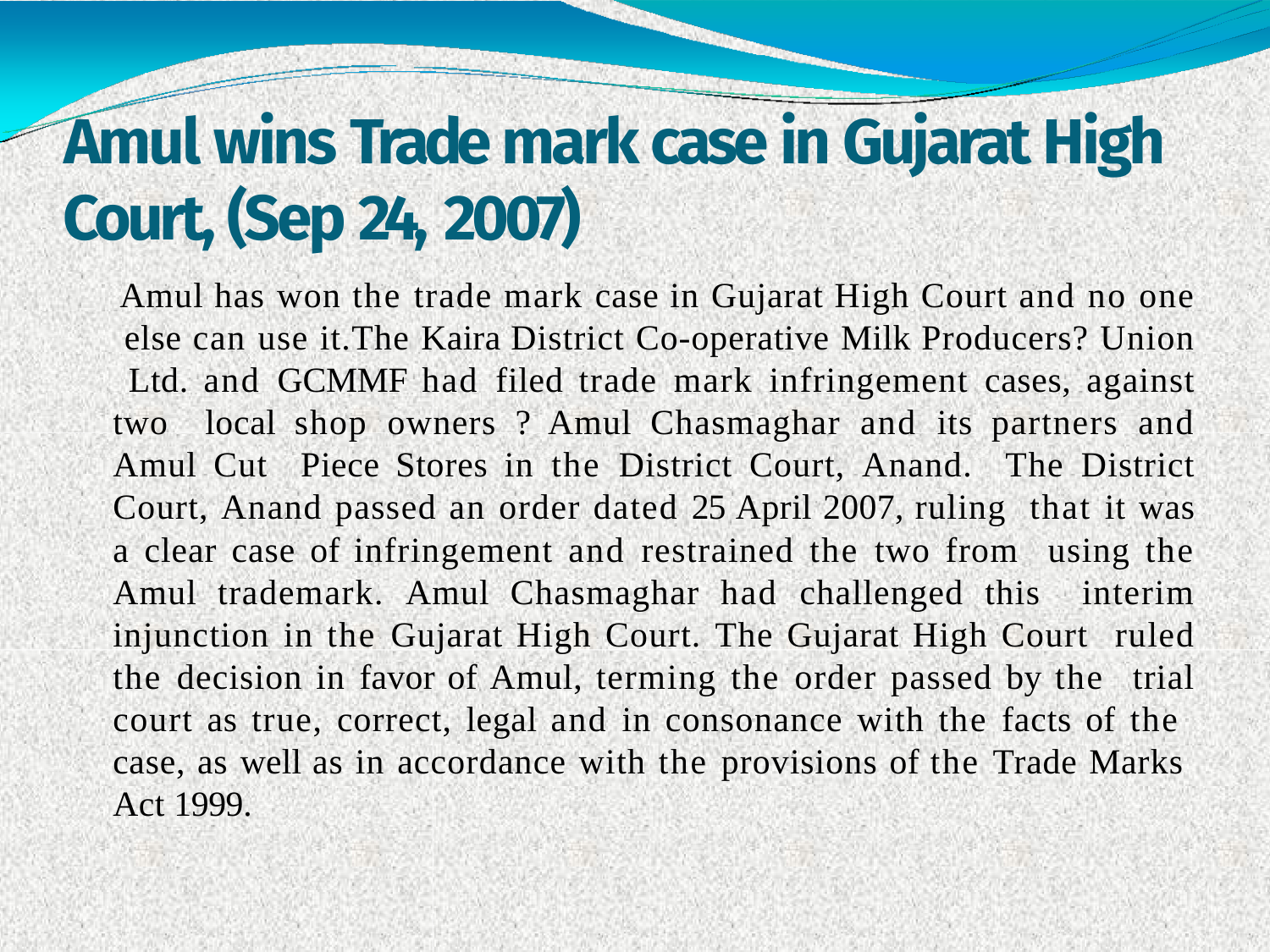

# Amul wins Trade mark case in Gujarat High  Court, (Sep 24, 2007)
Amul has won the trade mark case in Gujarat High Court and no one  else can use it.The Kaira District Co-operative Milk Producers? Union  Ltd. and GCMMF had filed trade mark infringement cases, against two  local shop owners ? Amul Chasmaghar and its partners and Amul Cut  Piece Stores in the District Court, Anand.  The District Court, Anand passed an order dated 25 April 2007, ruling  that it was a clear case of infringement and restrained the two from  using the Amul trademark. Amul Chasmaghar had challenged this  interim injunction in the Gujarat High Court. The Gujarat High Court  ruled the decision in favor of Amul, terming the order passed by the  trial court as true, correct, legal and in consonance with the facts of the  case, as well as in accordance with the provisions of the Trade Marks  Act 1999.